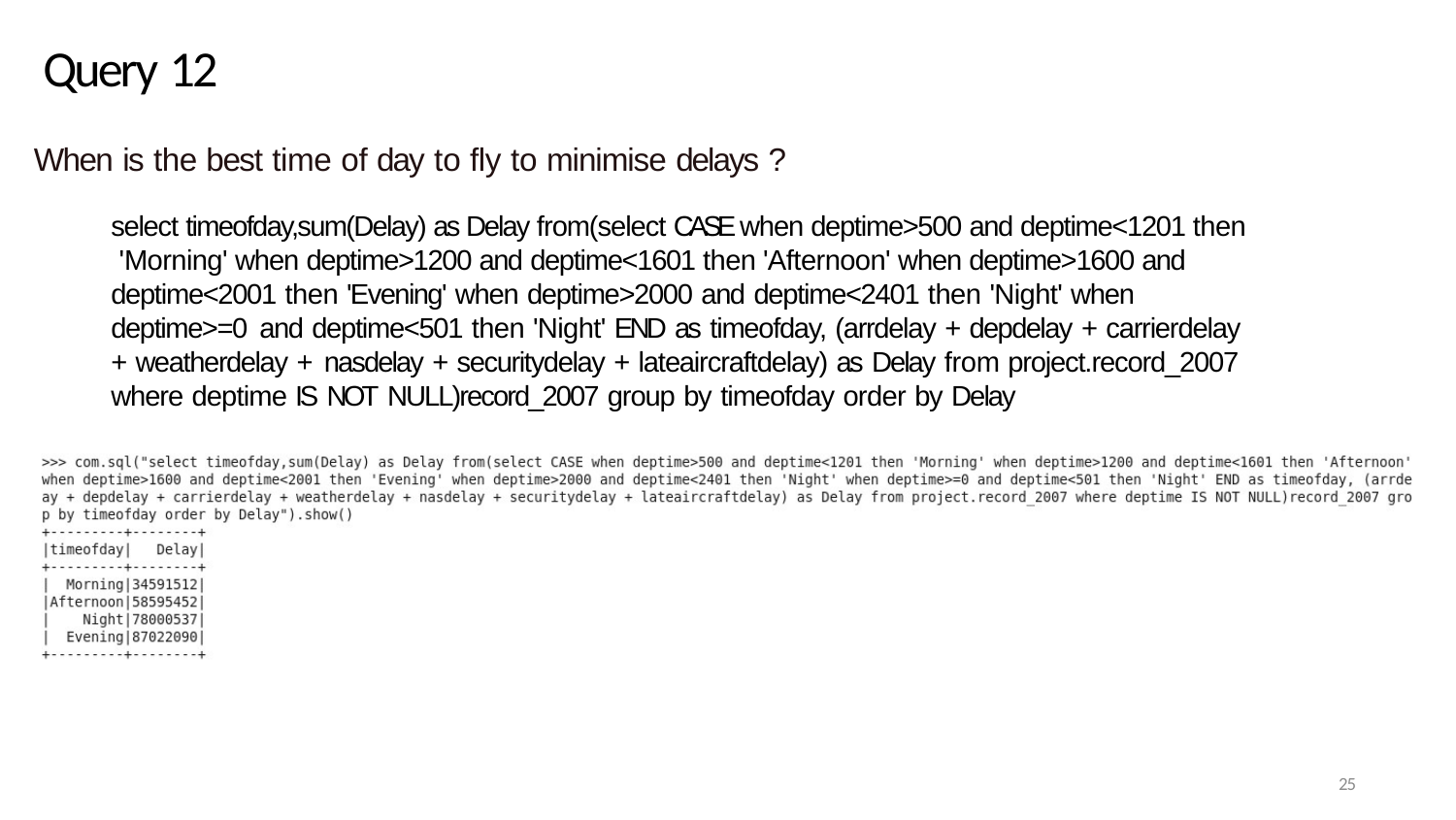

# Query 12
When is the best time of day to fly to minimise delays ?

select timeofday,sum(Delay) as Delay from(select CASE when deptime>500 and deptime<1201 then  'Morning' when deptime>1200 and deptime<1601 then 'Afternoon' when deptime>1600 and  deptime<2001 then 'Evening' when deptime>2000 and deptime<2401 then 'Night' when deptime>=0  and deptime<501 then 'Night' END as timeofday, (arrdelay + depdelay + carrierdelay + weatherdelay +  nasdelay + securitydelay + lateaircraftdelay) as Delay from project.record_2007 where deptime IS NOT  NULL)record_2007 group by timeofday order by Delay

25